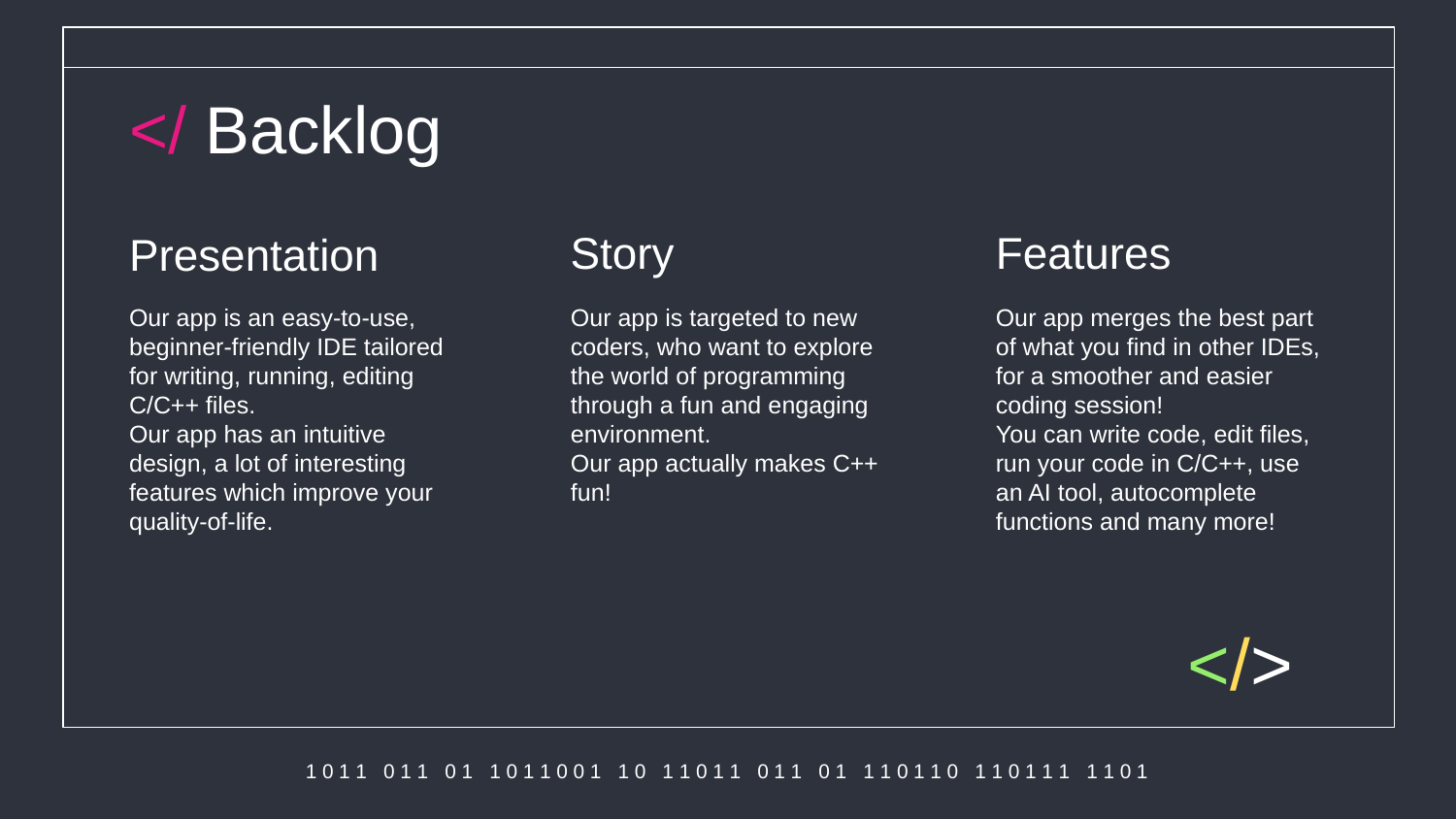

</ Backlog
# Presentation
Story
Features
Our app is targeted to new coders, who want to explore the world of programming through a fun and engaging environment.
Our app actually makes C++ fun!
Our app is an easy-to-use, beginner-friendly IDE tailored for writing, running, editing C/C++ files.
Our app has an intuitive design, a lot of interesting features which improve your quality-of-life.
Our app merges the best part of what you find in other IDEs, for a smoother and easier coding session!
You can write code, edit files, run your code in C/C++, use an AI tool, autocomplete functions and many more!
</>